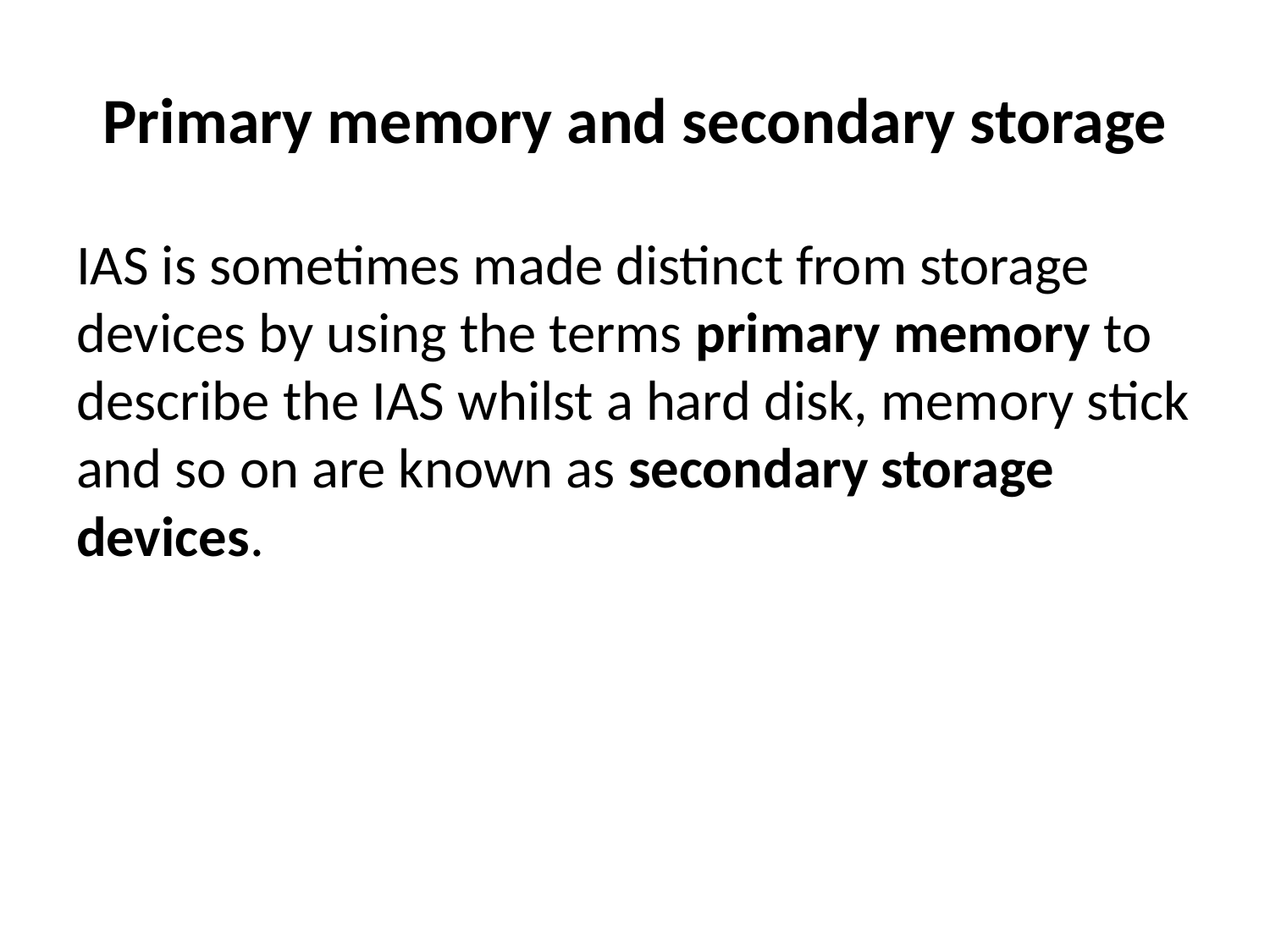

# Primary memory and secondary storage
IAS is sometimes made distinct from storage devices by using the terms primary memory to describe the IAS whilst a hard disk, memory stick and so on are known as secondary storage devices.